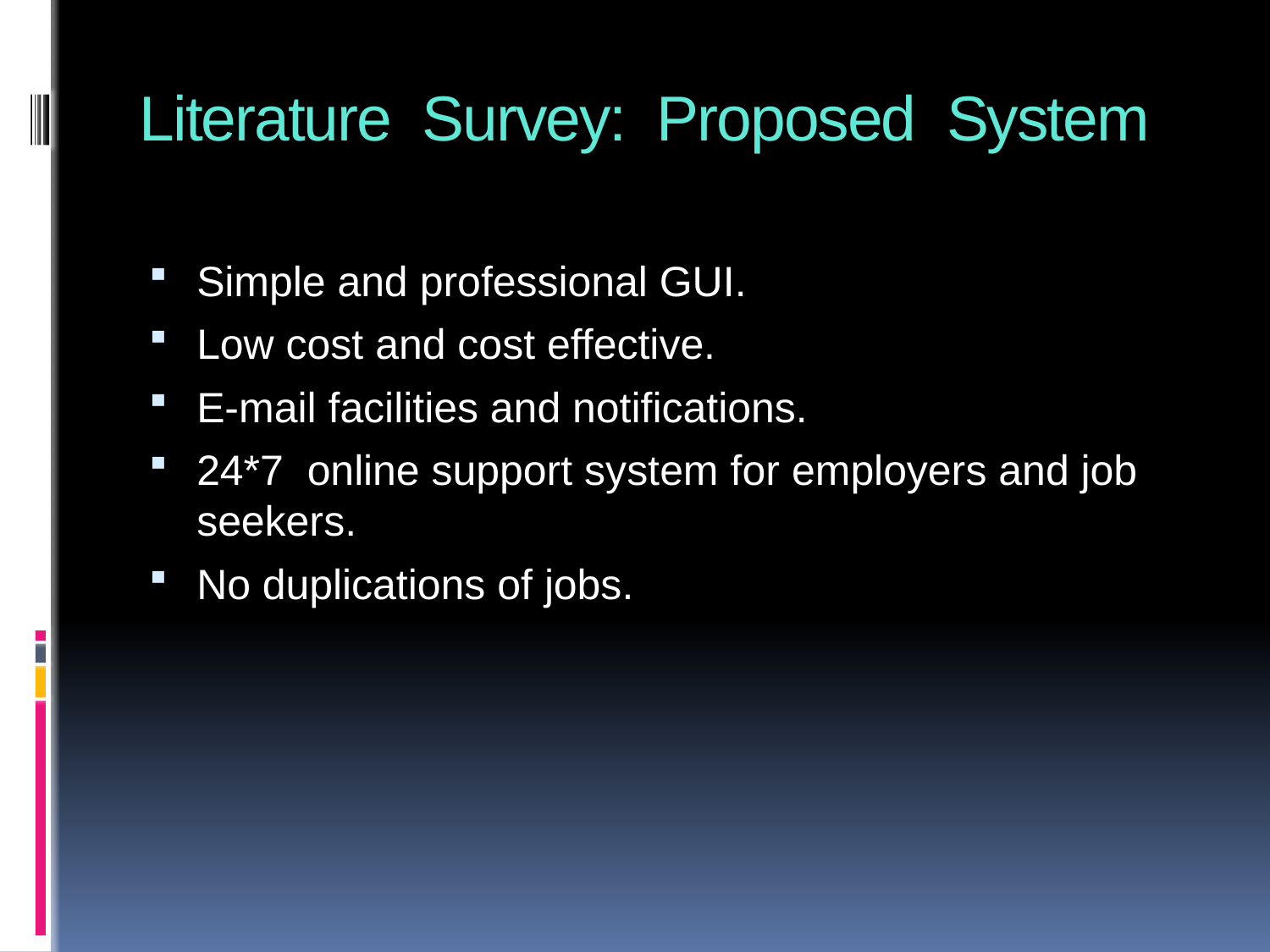

# Literature  Survey:  Proposed  System
Simple and professional GUI.
Low cost and cost effective.
E-mail facilities and notifications.
24*7  online support system for employers and job seekers.
No duplications of jobs.